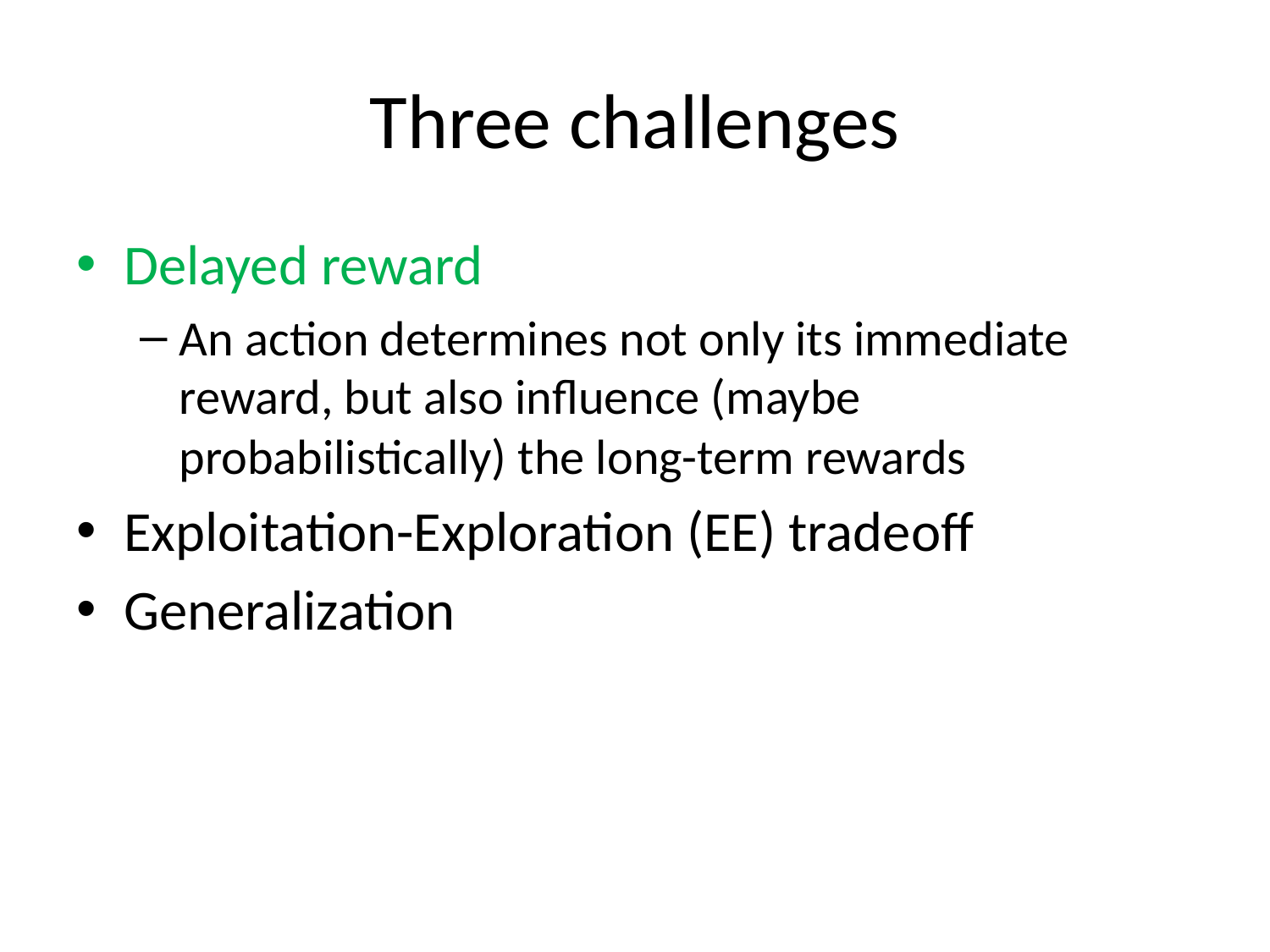

# Three challenges
Delayed reward
An action determines not only its immediate reward, but also influence (maybe probabilistically) the long-term rewards
Exploitation-Exploration (EE) tradeoff
Generalization